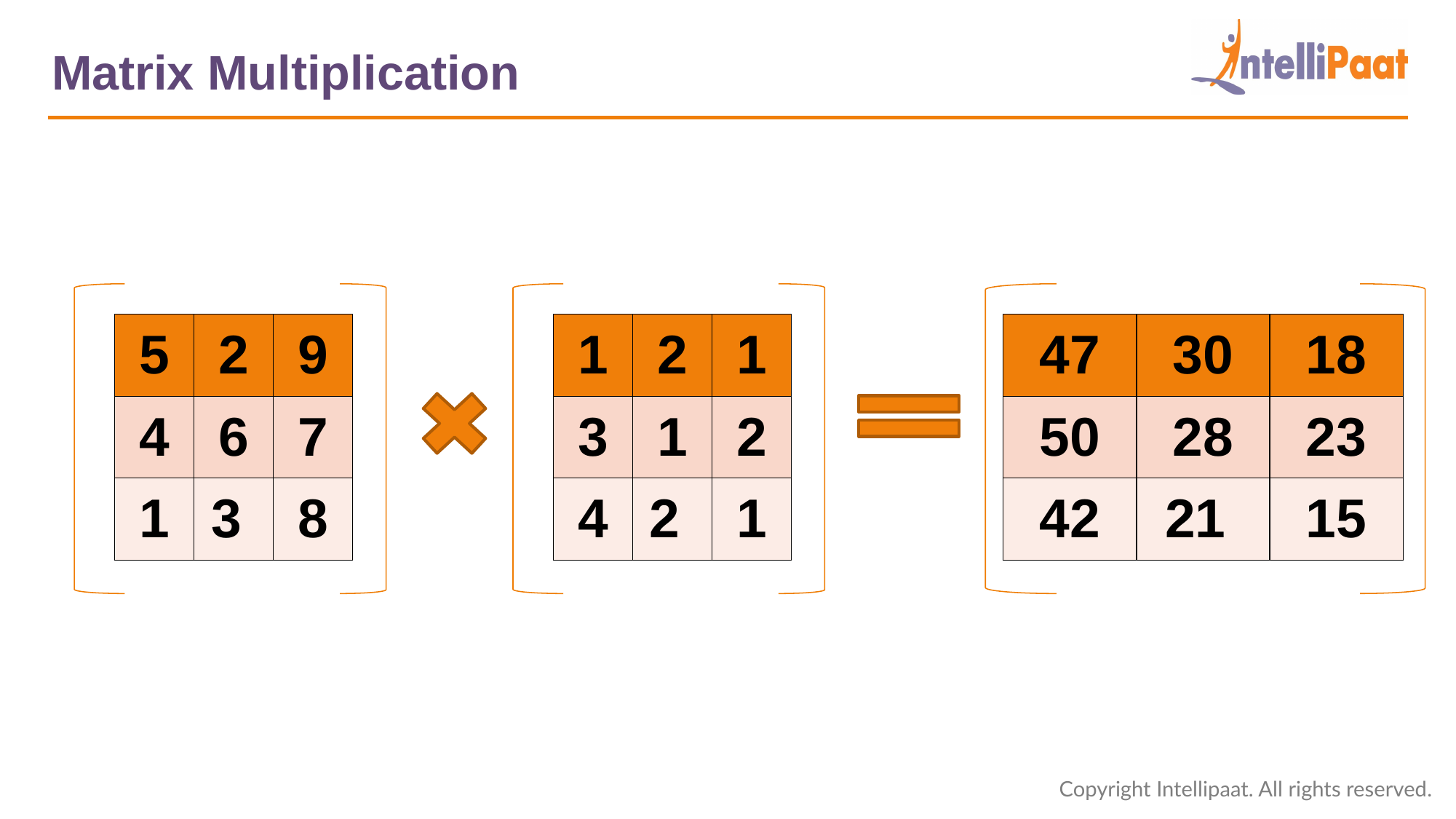

Matrix Multiplication

| 47 | 30 | 18 |
| --- | --- | --- |
| 50 | 28 | 23 |
| 42 | 21 | 15 |

| 5 | 2 | 9 |
| --- | --- | --- |
| 4 | 6 | 7 |
| 1 | 3 | 8 |

| 1 | 2 | 1 |
| --- | --- | --- |
| 3 | 1 | 2 |
| 4 | 2 | 1 |